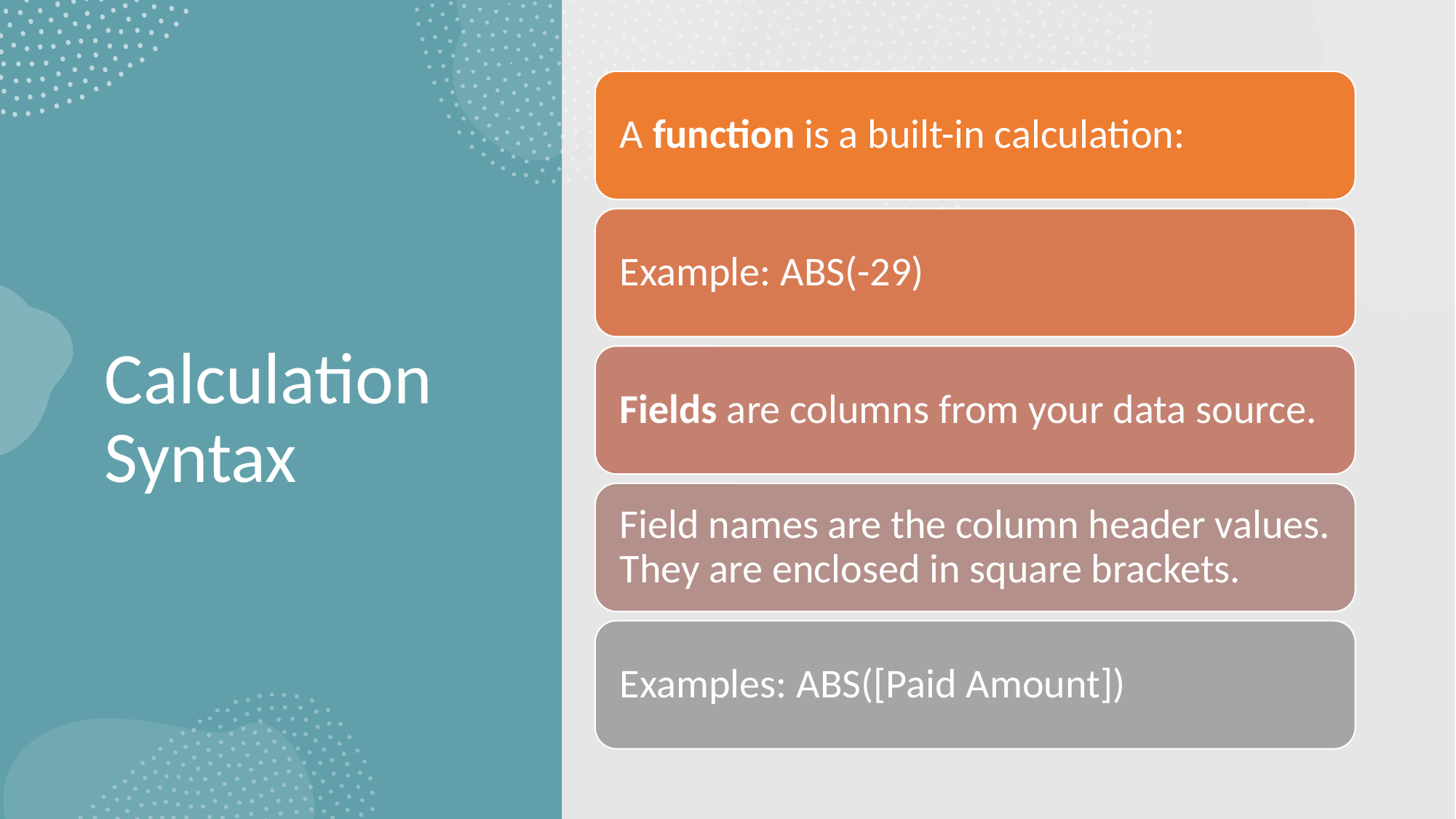

A function is a built-in calculation:
Example: ABS(-29)
Fields are columns from your data source.
Field names are the column header values. They are enclosed in square brackets.
Examples: ABS([Paid Amount])
# Calculation Syntax